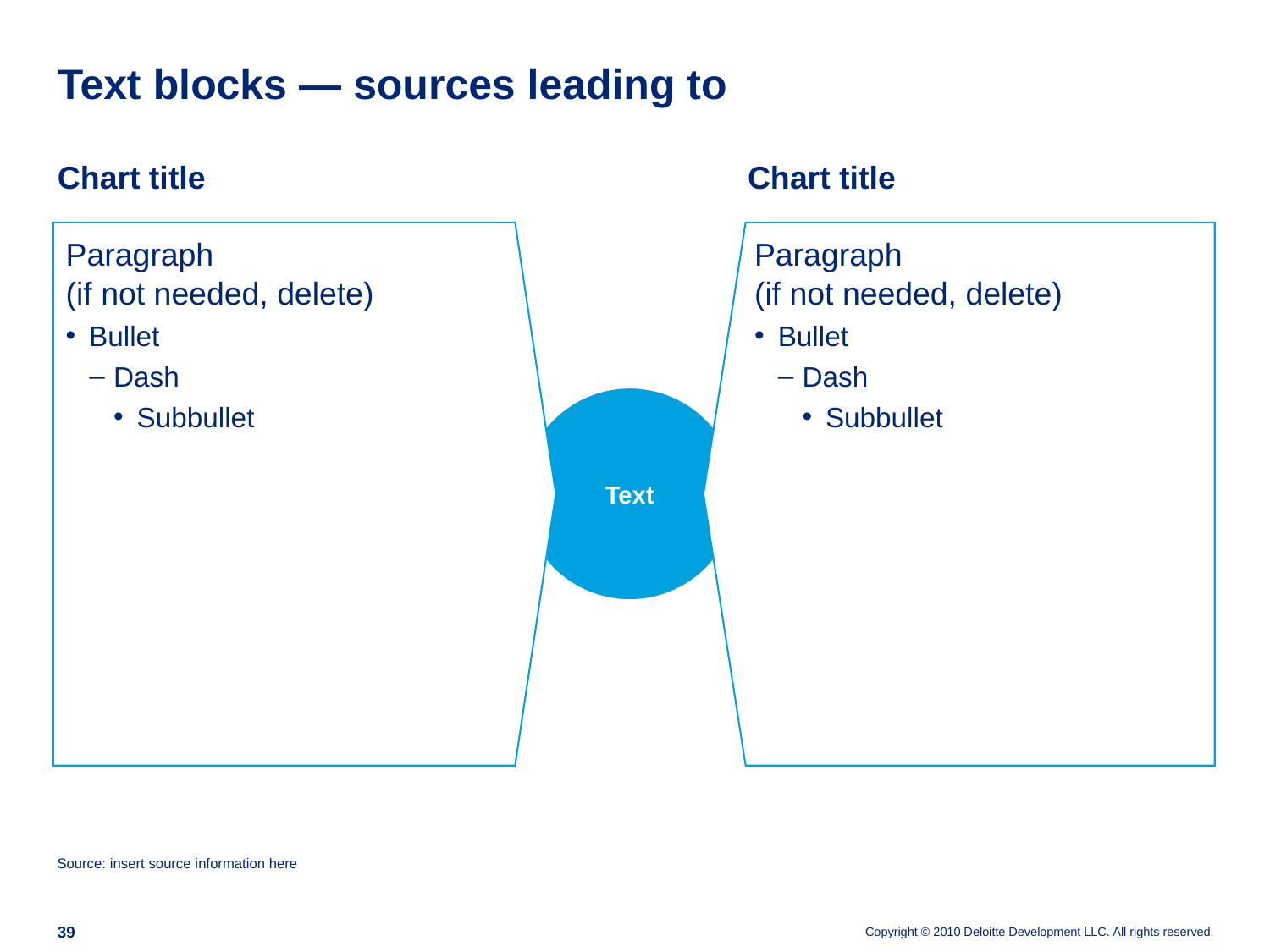

Text blocks — sources leading to
Chart title
Chart title
Paragraph
(if not needed, delete)
Bullet
Dash
Subbullet
Paragraph
(if not needed, delete)
Bullet
Dash
Subbullet
Text
Source: insert source information here